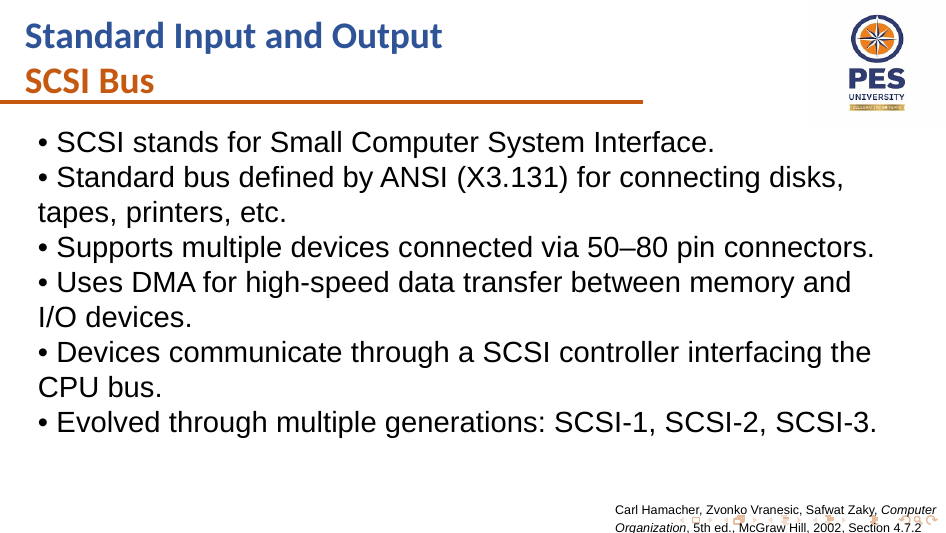

Standard Input and Output
SCSI Bus

• SCSI stands for Small Computer System Interface.
• Standard bus defined by ANSI (X3.131) for connecting disks, tapes, printers, etc.
• Supports multiple devices connected via 50–80 pin connectors.
• Uses DMA for high-speed data transfer between memory and I/O devices.
• Devices communicate through a SCSI controller interfacing the CPU bus.
• Evolved through multiple generations: SCSI-1, SCSI-2, SCSI-3.

Carl Hamacher, Zvonko Vranesic, Safwat Zaky, Computer Organization, 5th ed., McGraw Hill, 2002, Section 4.7.2